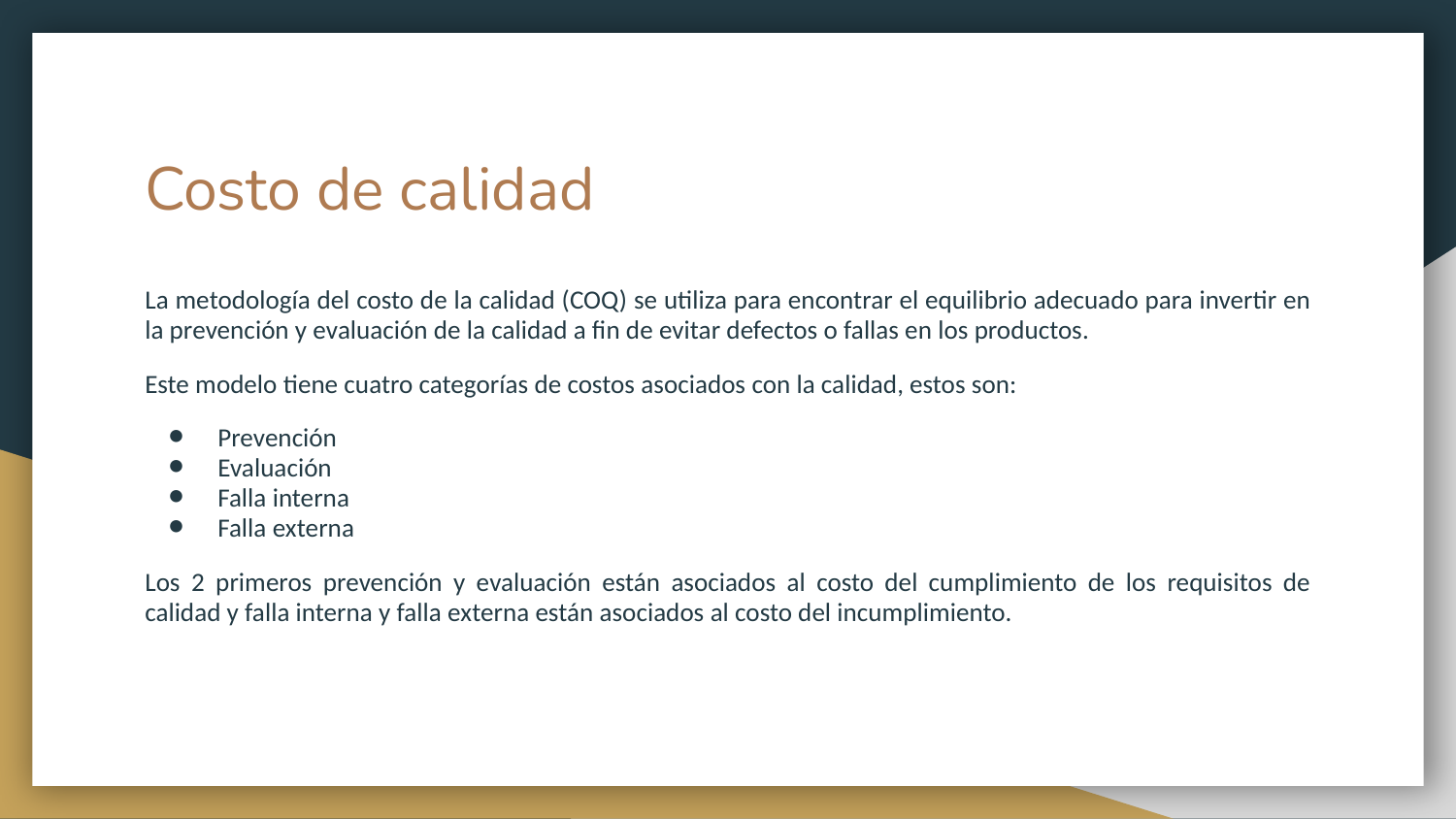

# Costo de calidad
La metodología del costo de la calidad (COQ) se utiliza para encontrar el equilibrio adecuado para invertir en la prevención y evaluación de la calidad a fin de evitar defectos o fallas en los productos.
Este modelo tiene cuatro categorías de costos asociados con la calidad, estos son:
Prevención
Evaluación
Falla interna
Falla externa
Los 2 primeros prevención y evaluación están asociados al costo del cumplimiento de los requisitos de calidad y falla interna y falla externa están asociados al costo del incumplimiento.